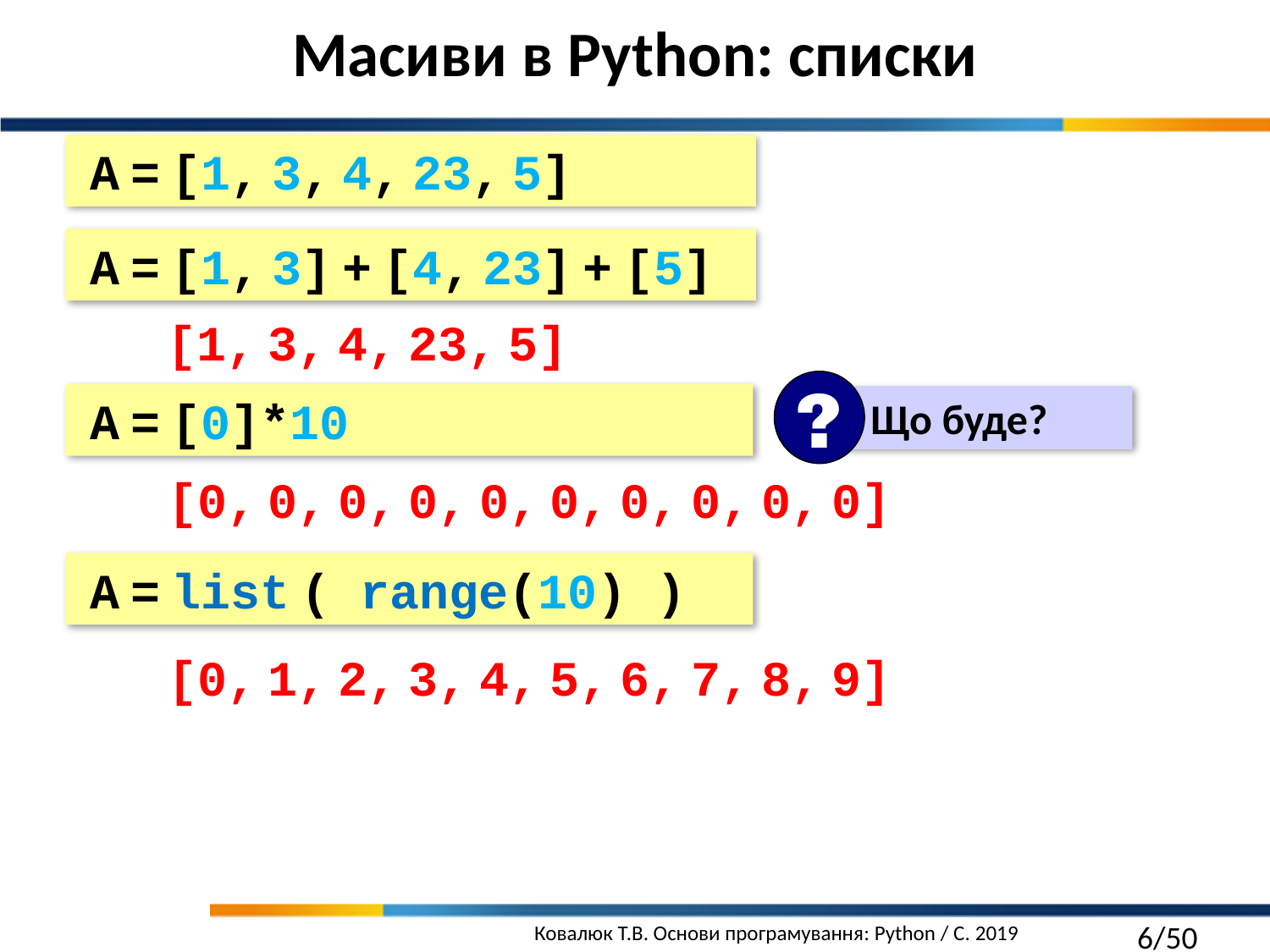

Масиви в Python: списки
A = [1, 3, 4, 23, 5]
A = [1, 3] + [4, 23] + [5]
[1, 3, 4, 23, 5]
?
  Що буде?
A = [0]*10
[0, 0, 0, 0, 0, 0, 0, 0, 0, 0]
A = list ( range(10) )
[0, 1, 2, 3, 4, 5, 6, 7, 8, 9]